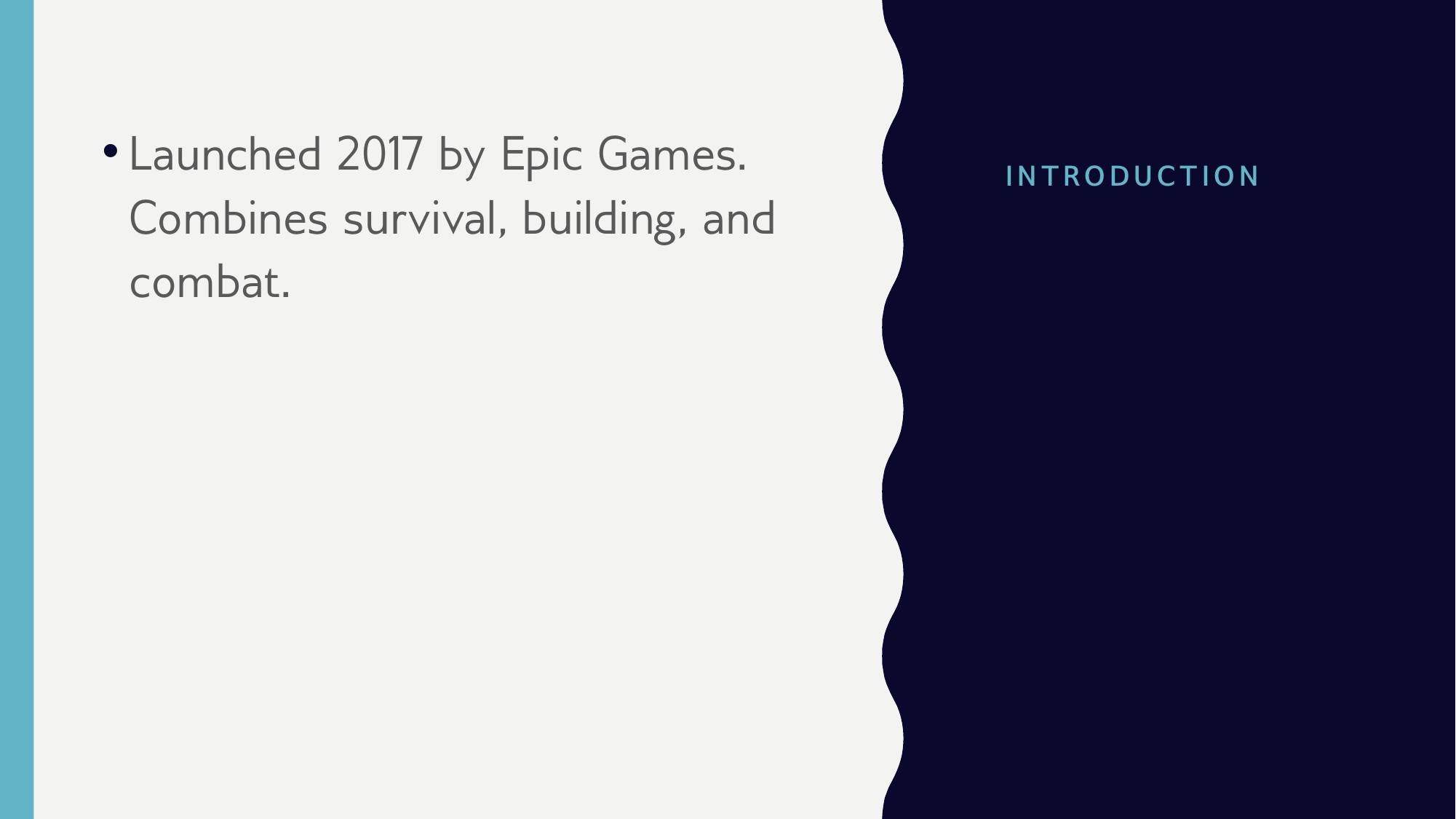

# INTRODUCTION
Launched 2017 by Epic Games. Combines survival, building, and combat.